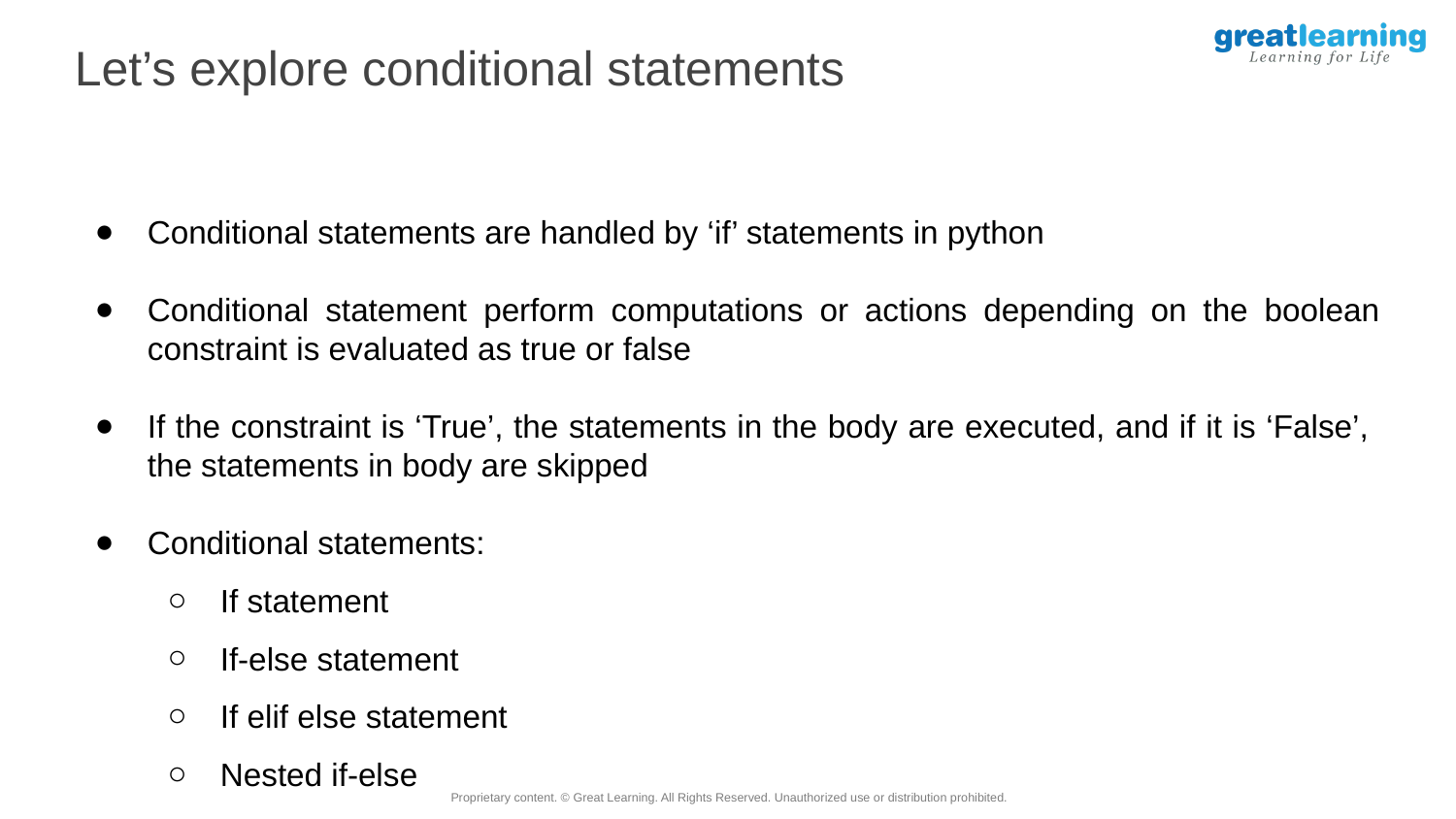

Let’s explore conditional statements
Conditional statements are handled by ‘if’ statements in python

Conditional statement perform computations or actions depending on the boolean constraint is evaluated as true or false

If the constraint is ‘True’, the statements in the body are executed, and if it is ‘False’,  the statements in body are skipped

Conditional statements:
If statement
If-else statement
If elif else statement
Nested if-else